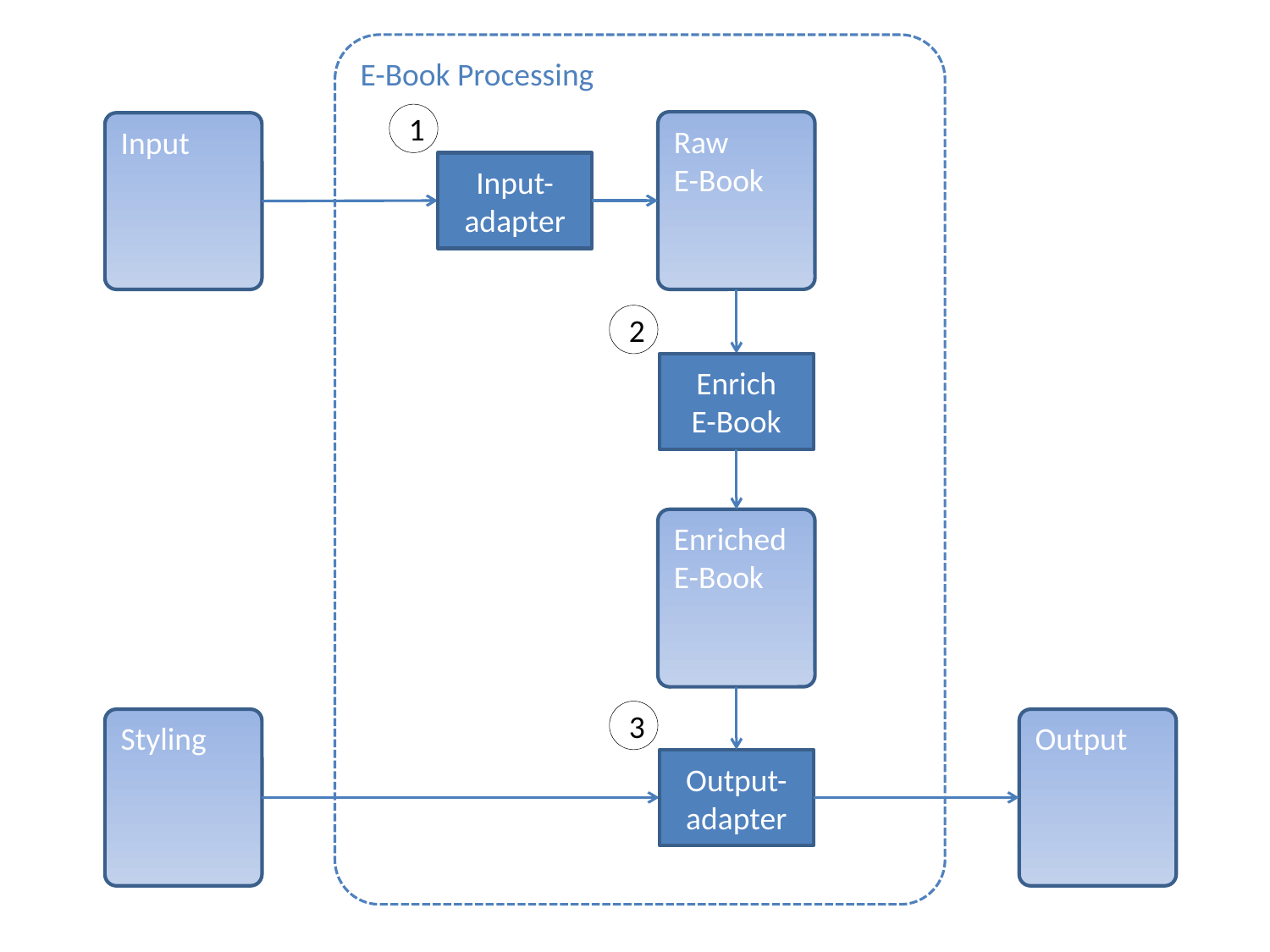

E-Book Processing
1
Raw
E-Book
Input
Input-adapter
2
Enrich
E-Book
Enriched
E-Book
3
Styling
Output
Output-adapter